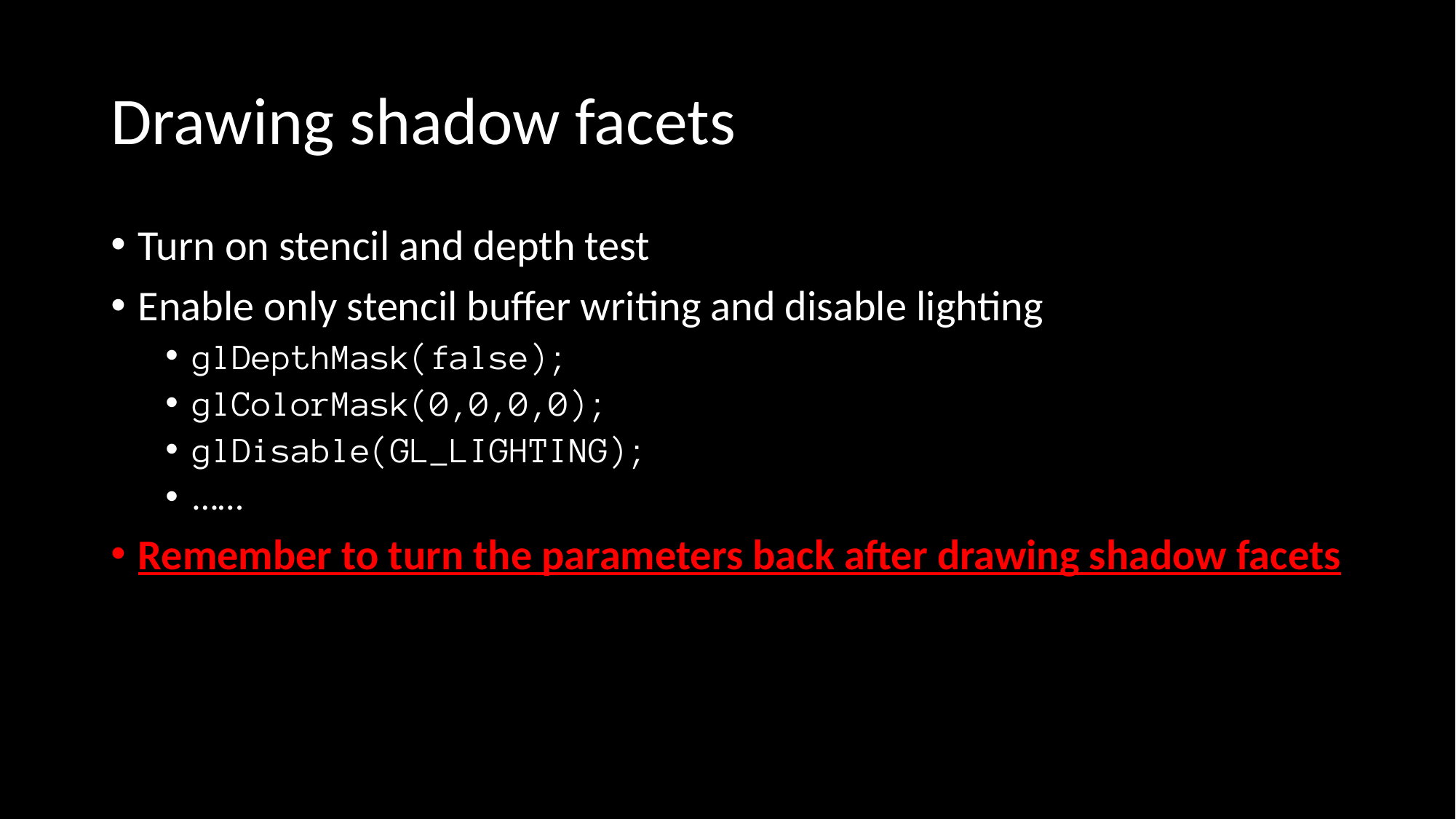

# Drawing shadow facets
Turn on stencil and depth test
Enable only stencil buffer writing and disable lighting
glDepthMask(false);
glColorMask(0,0,0,0);
glDisable(GL_LIGHTING);
……
Remember to turn the parameters back after drawing shadow facets